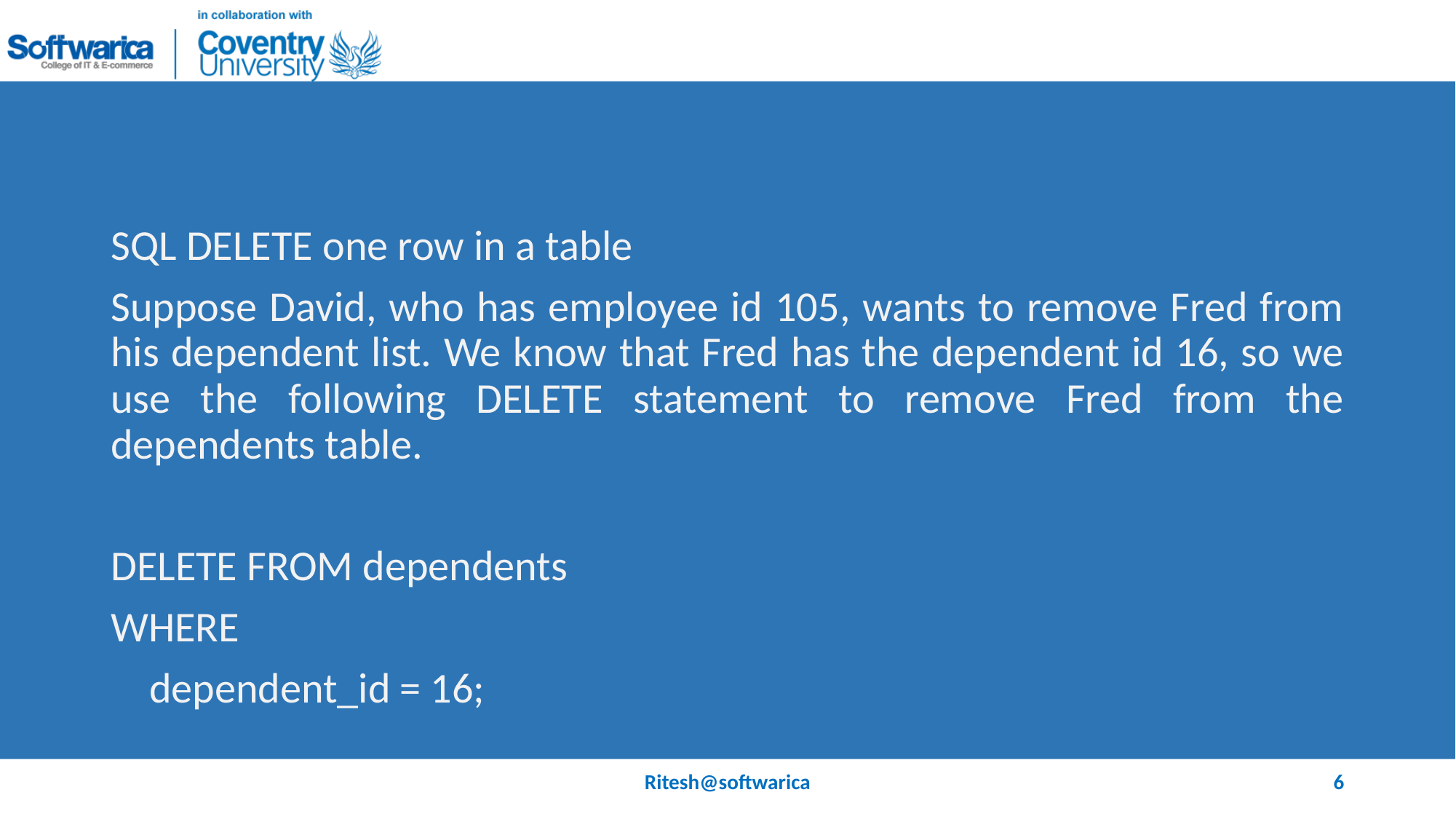

#
SQL DELETE one row in a table
Suppose David, who has employee id 105, wants to remove Fred from his dependent list. We know that Fred has the dependent id 16, so we use the following DELETE statement to remove Fred from the dependents table.

DELETE FROM dependents
WHERE
    dependent_id = 16;
Ritesh@softwarica
6